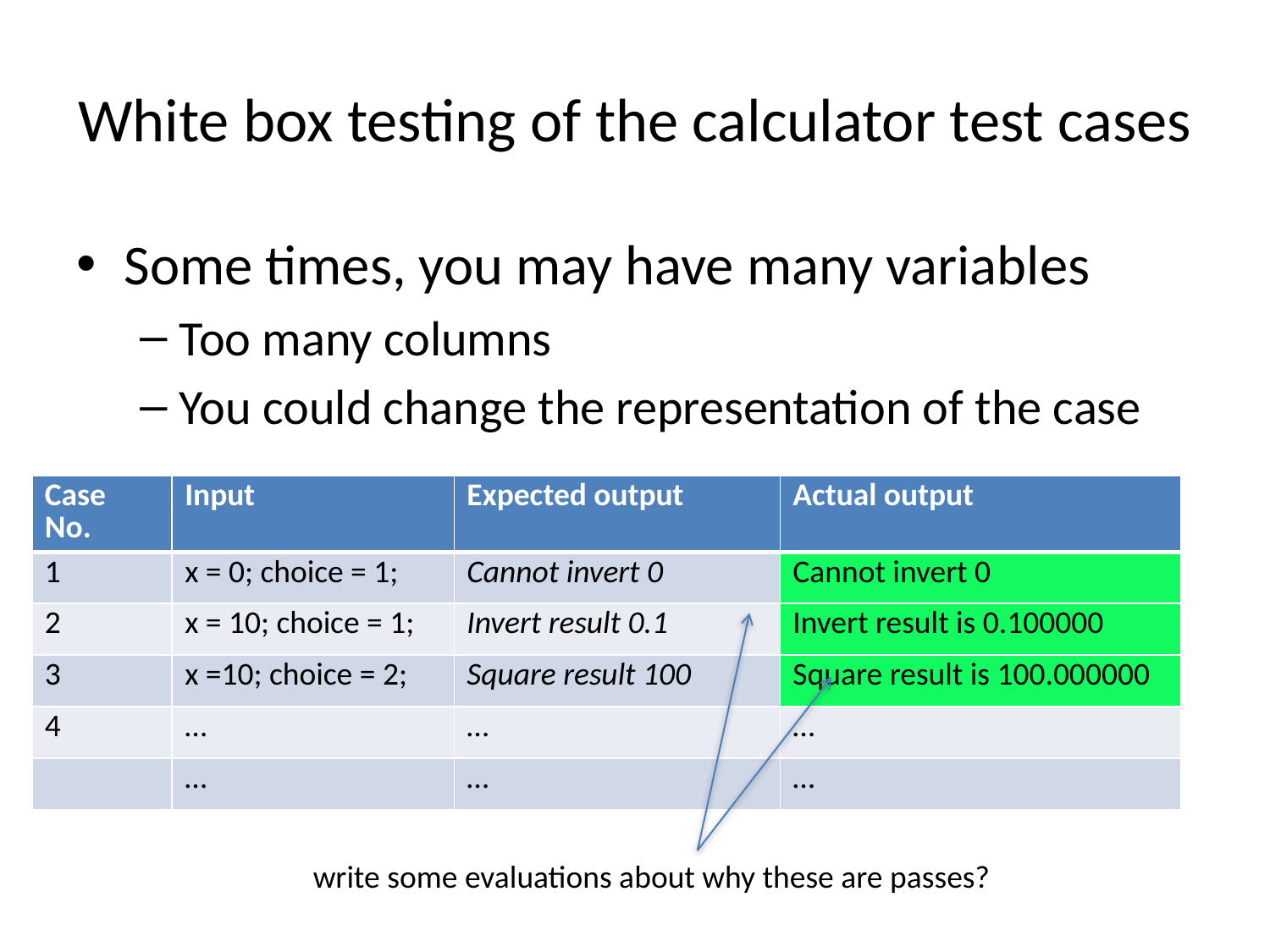

# White box testing of the calculator test cases
Some times, you may have many variables
Too many columns
You could change the representation of the case
| Case No. | Input | Expected output | Actual output |
| --- | --- | --- | --- |
| 1 | x = 0; choice = 1; | Cannot invert 0 | Cannot invert 0 |
| 2 | x = 10; choice = 1; | Invert result 0.1 | Invert result is 0.100000 |
| 3 | x =10; choice = 2; | Square result 100 | Square result is 100.000000 |
| 4 | … | … | … |
|  | … | … | … |
write some evaluations about why these are passes?